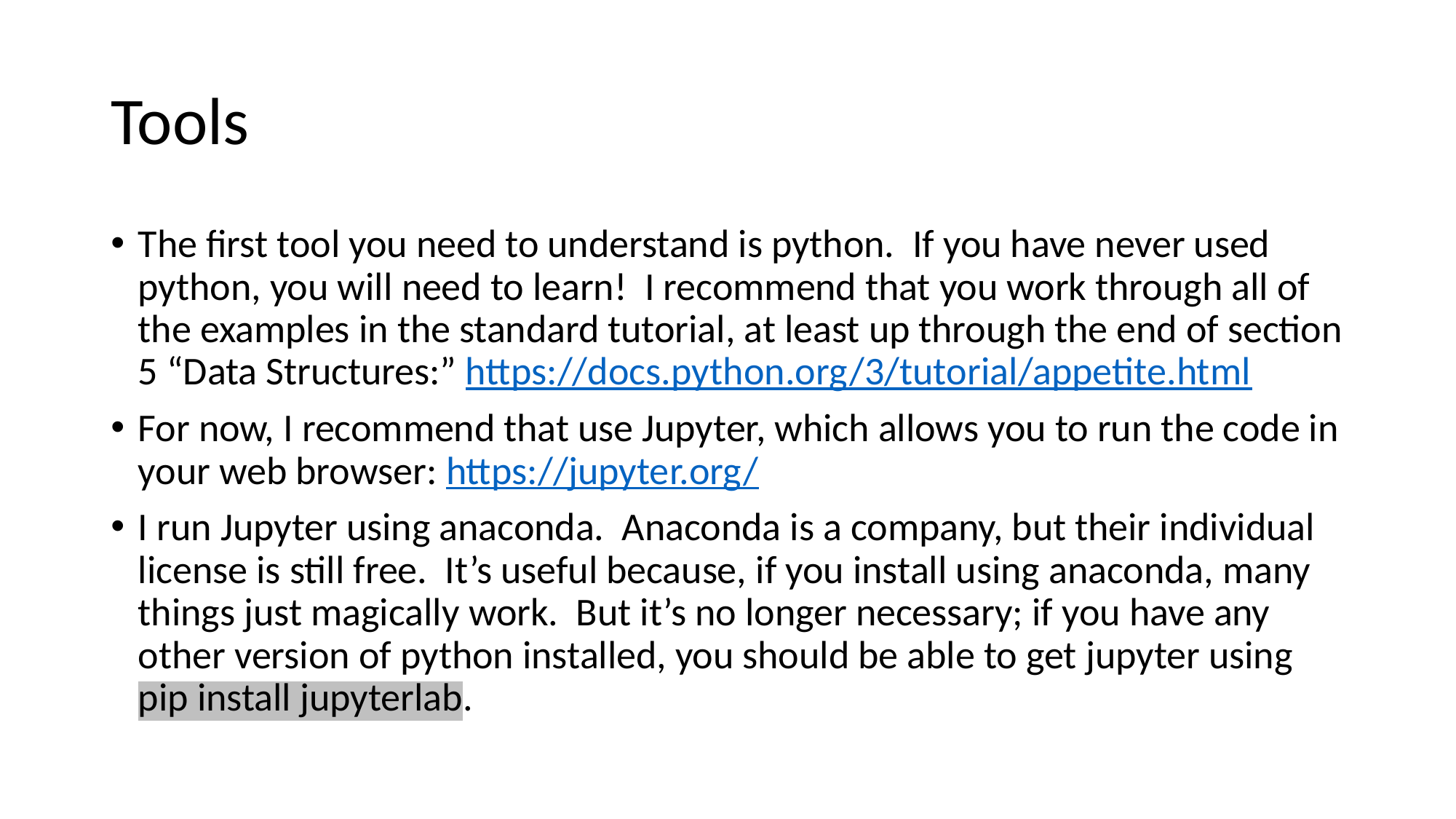

# Tools
The first tool you need to understand is python.  If you have never used python, you will need to learn!  I recommend that you work through all of the examples in the standard tutorial, at least up through the end of section 5 “Data Structures:” https://docs.python.org/3/tutorial/appetite.html
For now, I recommend that use Jupyter, which allows you to run the code in your web browser: https://jupyter.org/
I run Jupyter using anaconda.  Anaconda is a company, but their individual license is still free.  It’s useful because, if you install using anaconda, many things just magically work.  But it’s no longer necessary; if you have any other version of python installed, you should be able to get jupyter using pip install jupyterlab.